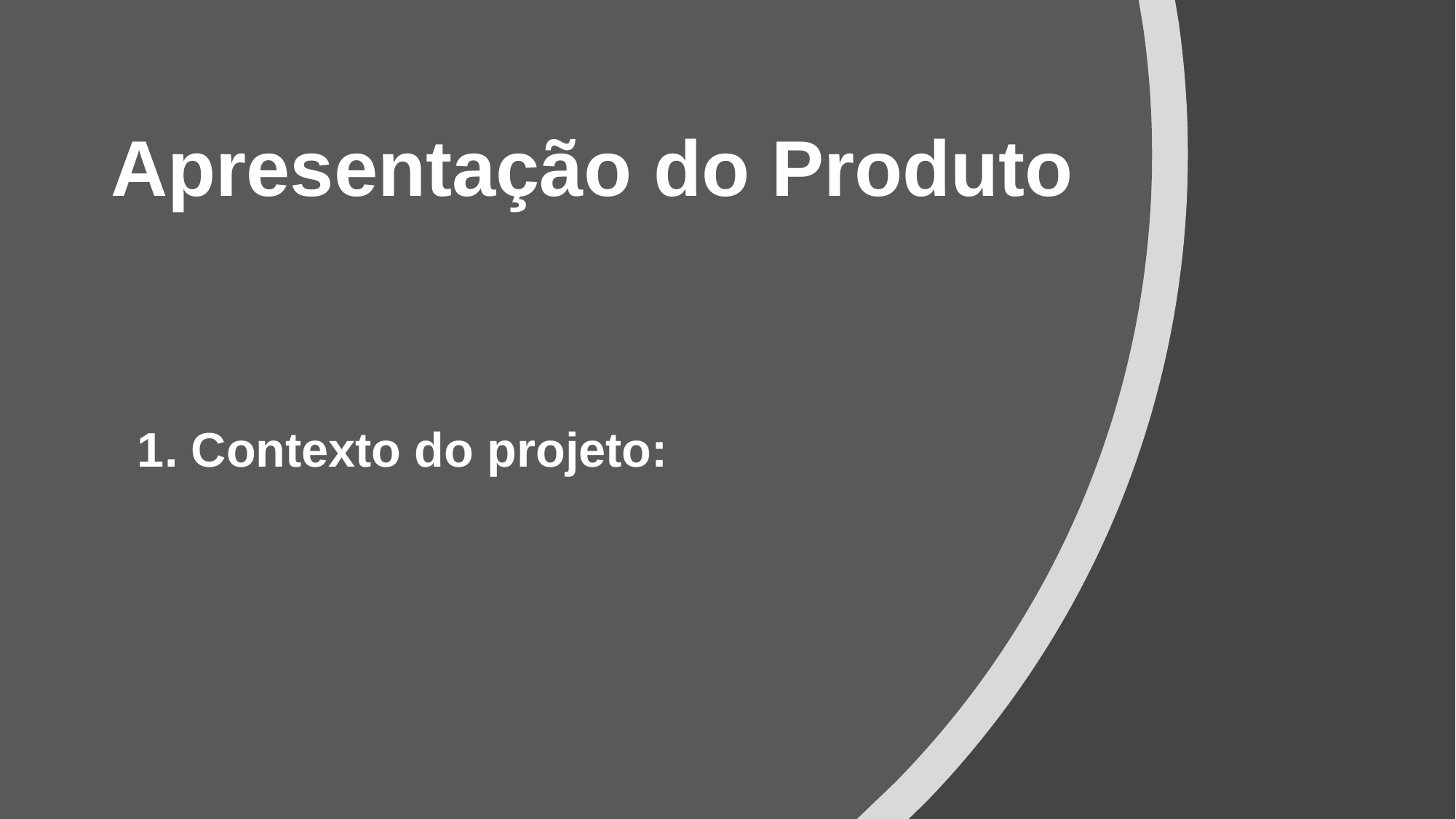

# Apresentação do Produto

1. Contexto do projeto: